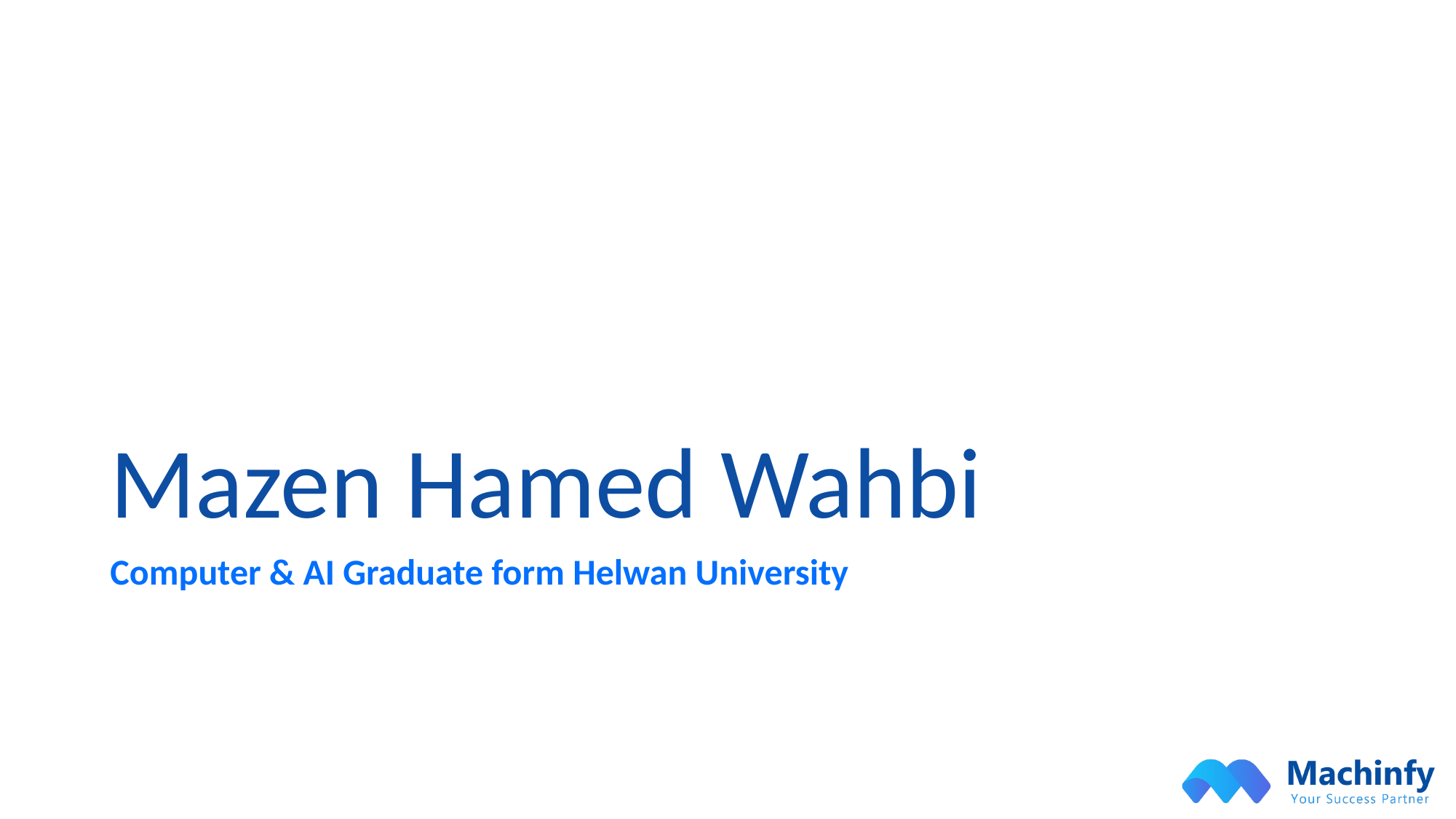

Mazen Hamed Wahbi
Computer & AI Graduate form Helwan University